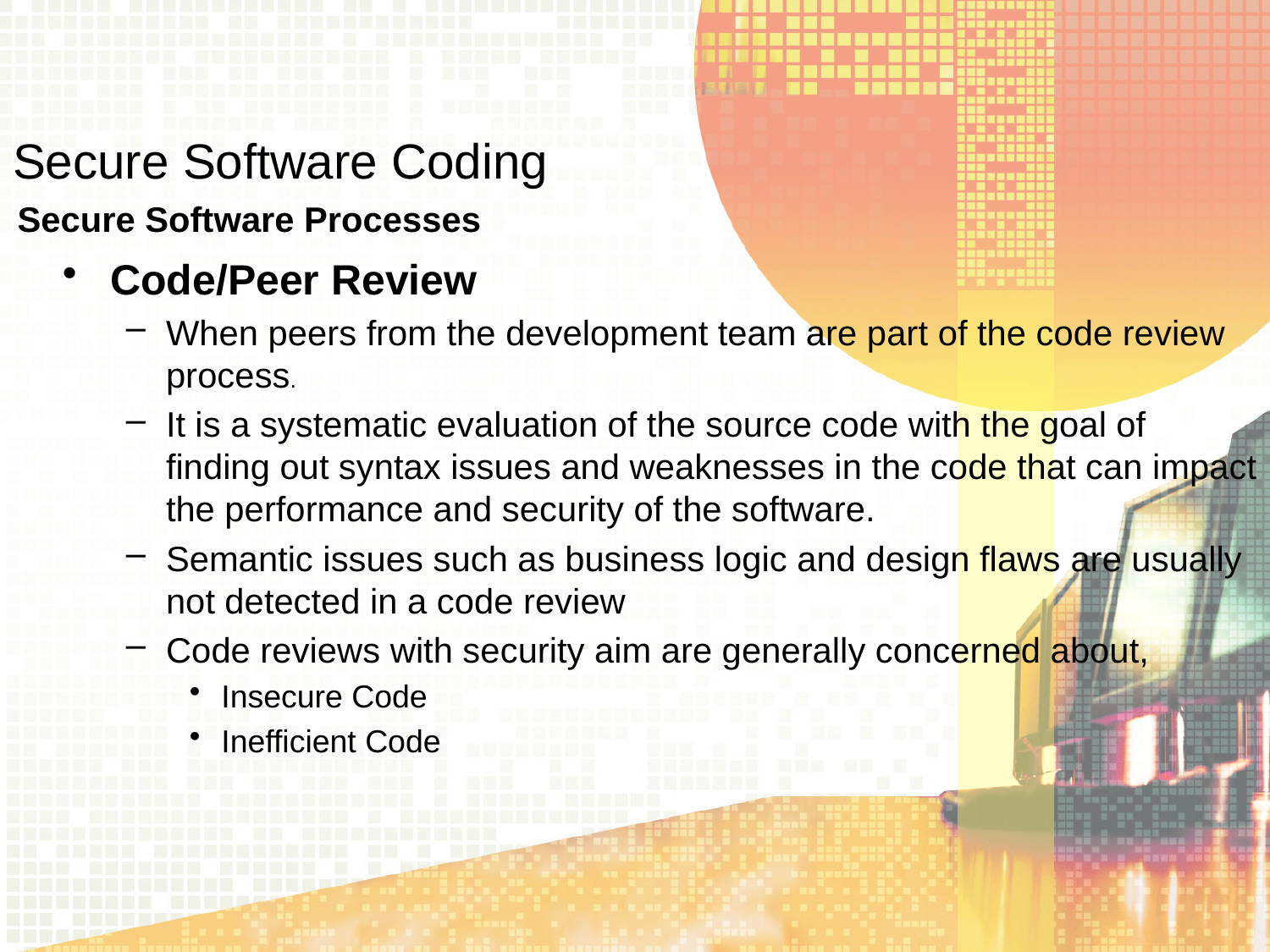

Secure Software Coding
Secure Software Processes
Code/Peer Review
When peers from the development team are part of the code review process.
It is a systematic evaluation of the source code with the goal of finding out syntax issues and weaknesses in the code that can impact the performance and security of the software.
Semantic issues such as business logic and design flaws are usually not detected in a code review
Code reviews with security aim are generally concerned about,
Insecure Code
Inefficient Code